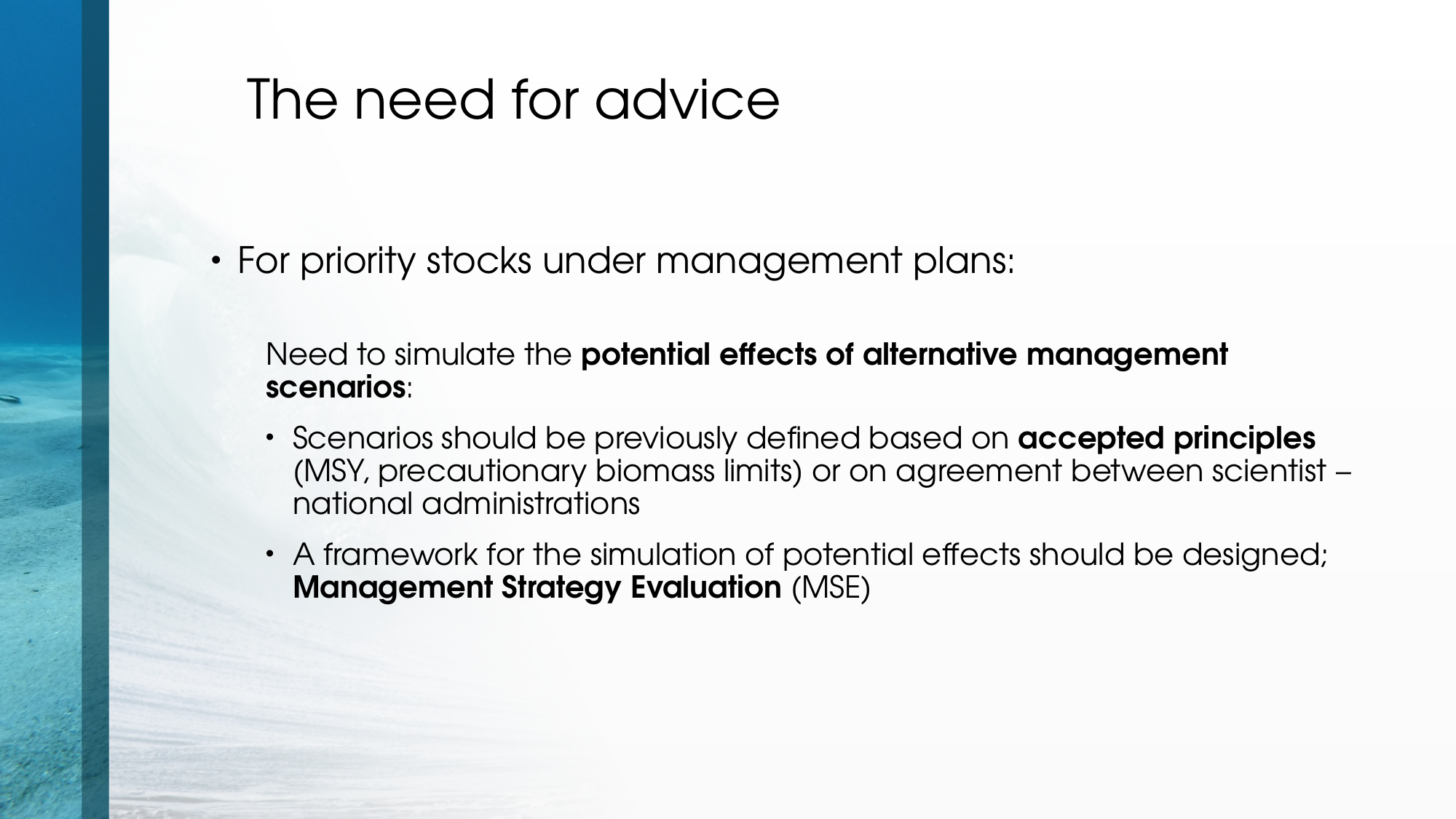

# The need for advice
For priority stocks under management plans:

Need to simulate the potential effects of alternative management scenarios:
Scenarios should be previously defined based on accepted principles (MSY, precautionary biomass limits) or on agreement between scientist – national administrations
A framework for the simulation of potential effects should be designed; Management Strategy Evaluation (MSE)